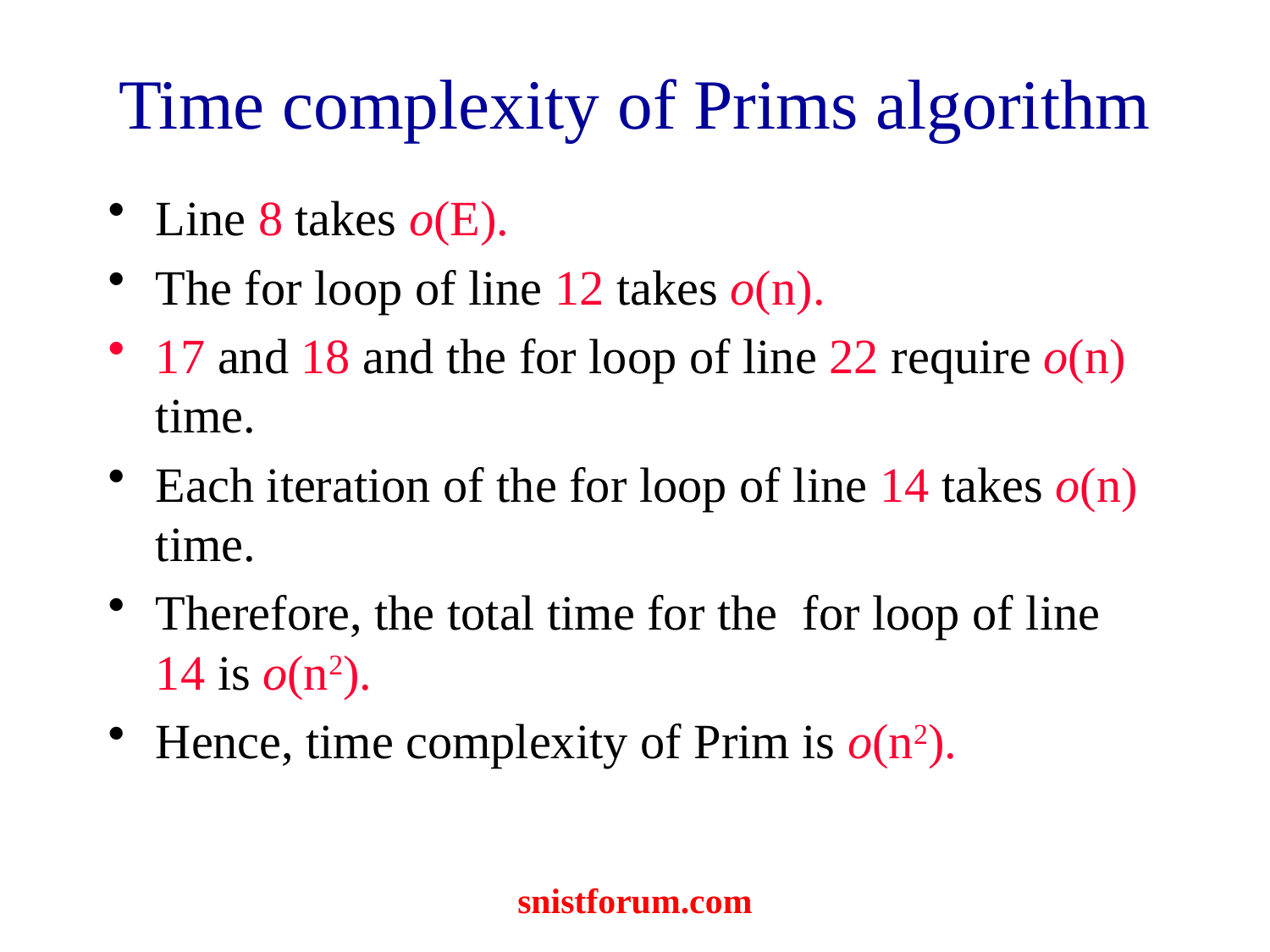

# Time complexity of Prims algorithm
Line 8 takes o(E).
The for loop of line 12 takes o(n).
17 and 18 and the for loop of line 22 require o(n) time.
Each iteration of the for loop of line 14 takes o(n) time.
Therefore, the total time for the  for loop of line 14 is o(n2).
Hence, time complexity of Prim is o(n2).

snistforum.com